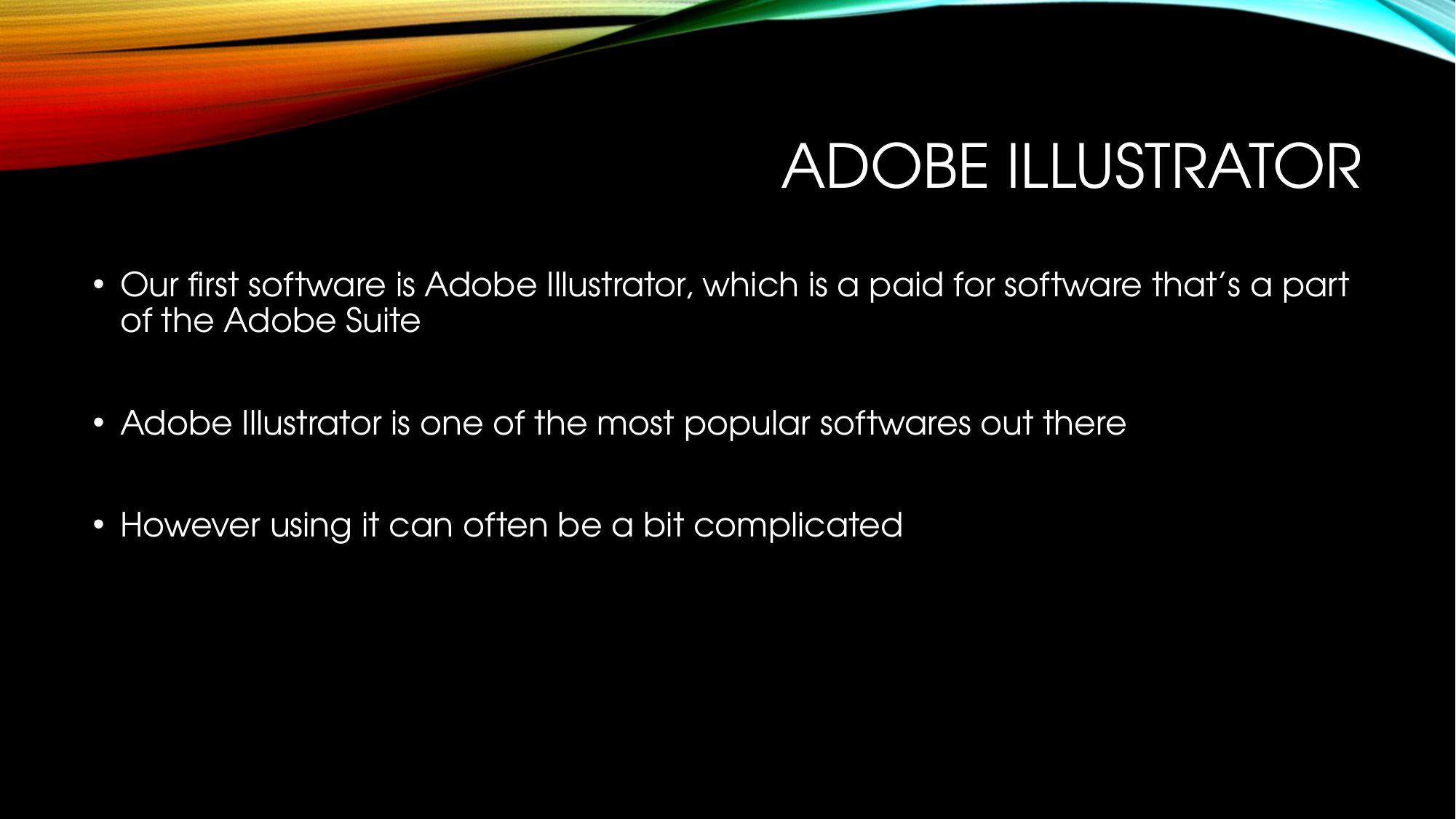

# Adobe Illustrator
Our first software is Adobe Illustrator, which is a paid for software that’s a part of the Adobe Suite

Adobe Illustrator is one of the most popular softwares out there

However using it can often be a bit complicated